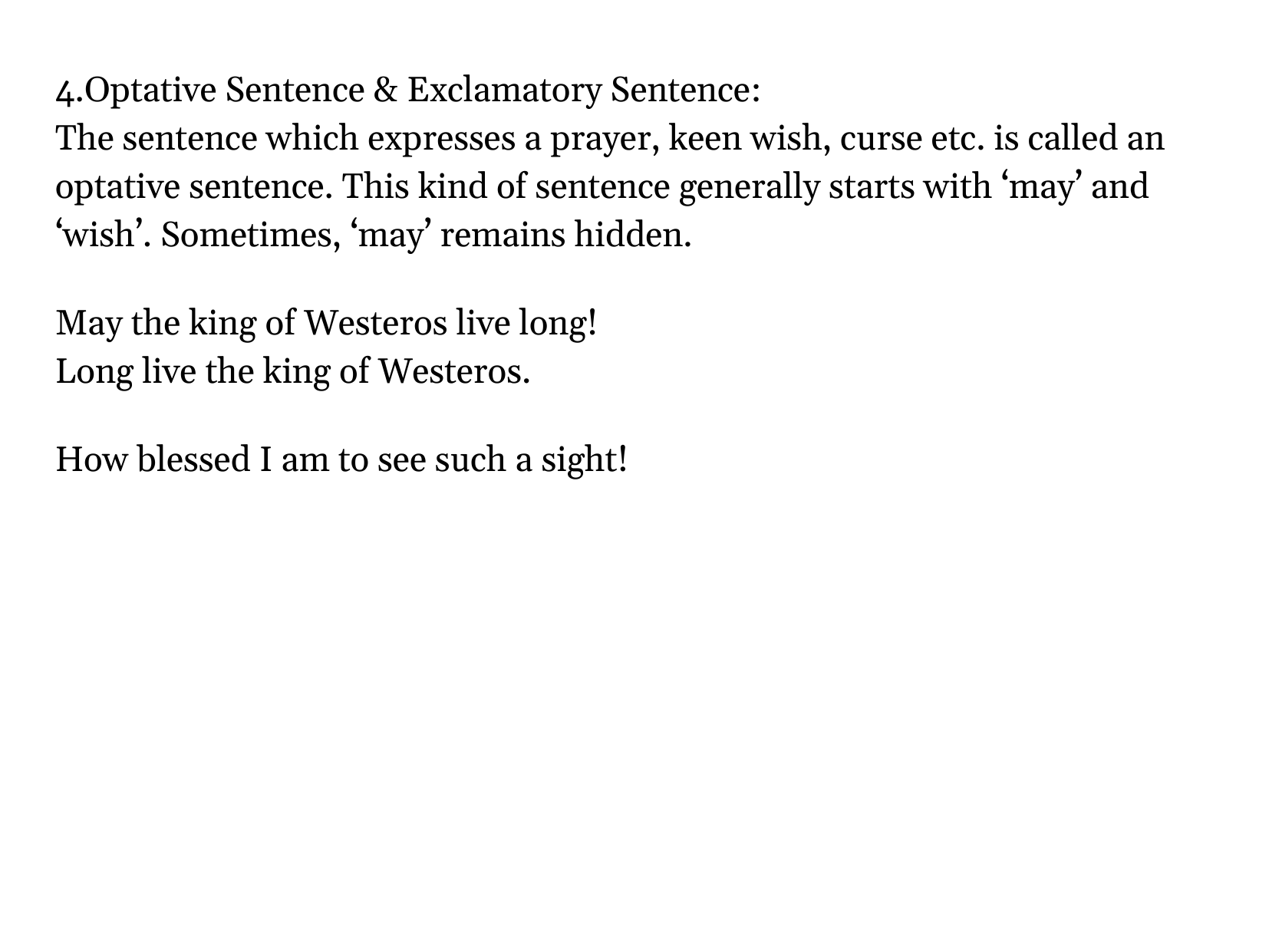

4.Optative Sentence & Exclamatory Sentence:
The sentence which expresses a prayer, keen wish, curse etc. is called an optative sentence. This kind of sentence generally starts with ‘may’ and ‘wish’. Sometimes, ‘may’ remains hidden.

May the king of Westeros live long!
Long live the king of Westeros.

How blessed I am to see such a sight!